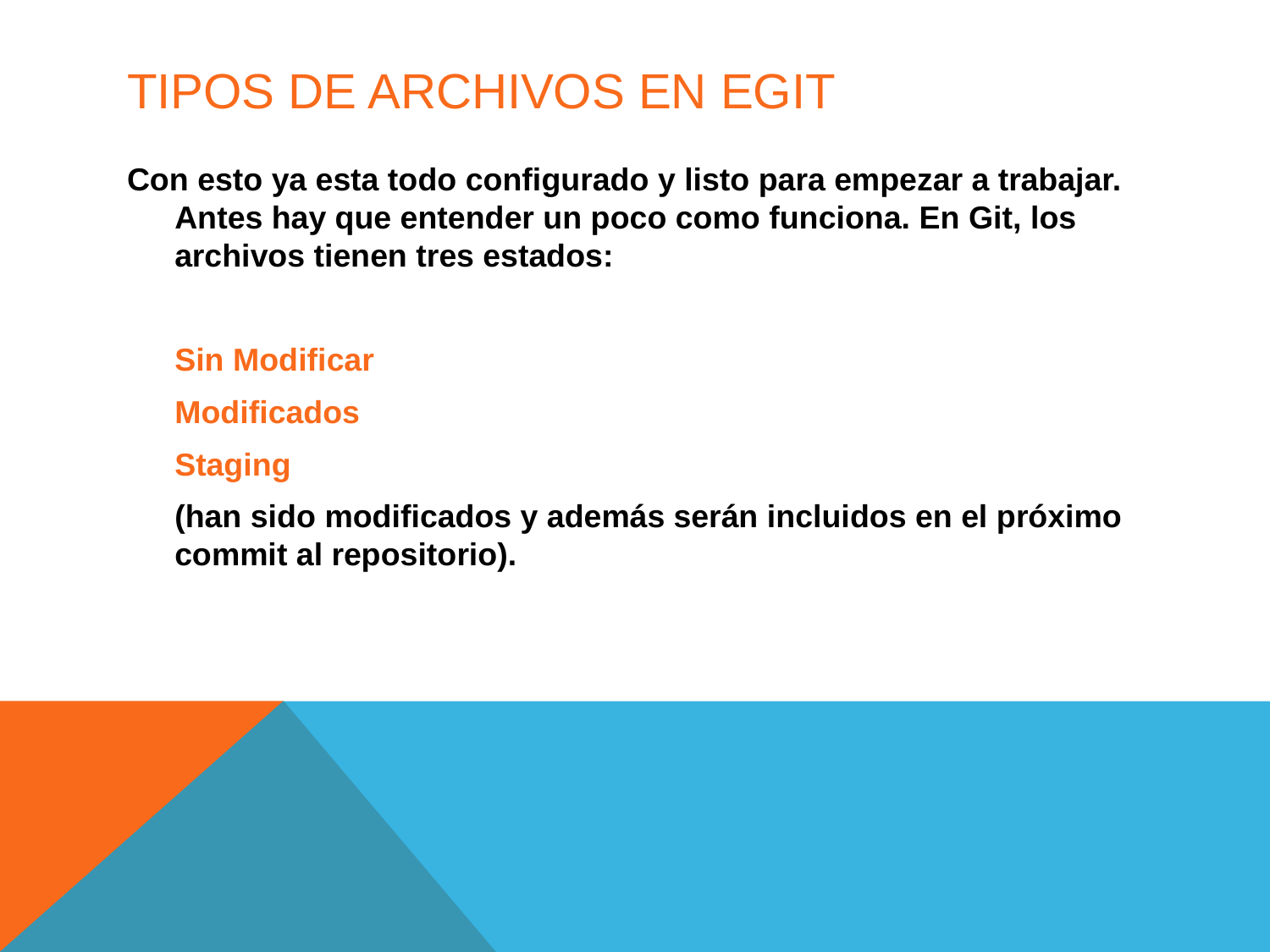

# Tipos de archivos en egit
Con esto ya esta todo configurado y listo para empezar a trabajar. Antes hay que entender un poco como funciona. En Git, los archivos tienen tres estados:

	Sin Modificar
	Modificados
	Staging
	(han sido modificados y además serán incluidos en el próximo commit al repositorio).